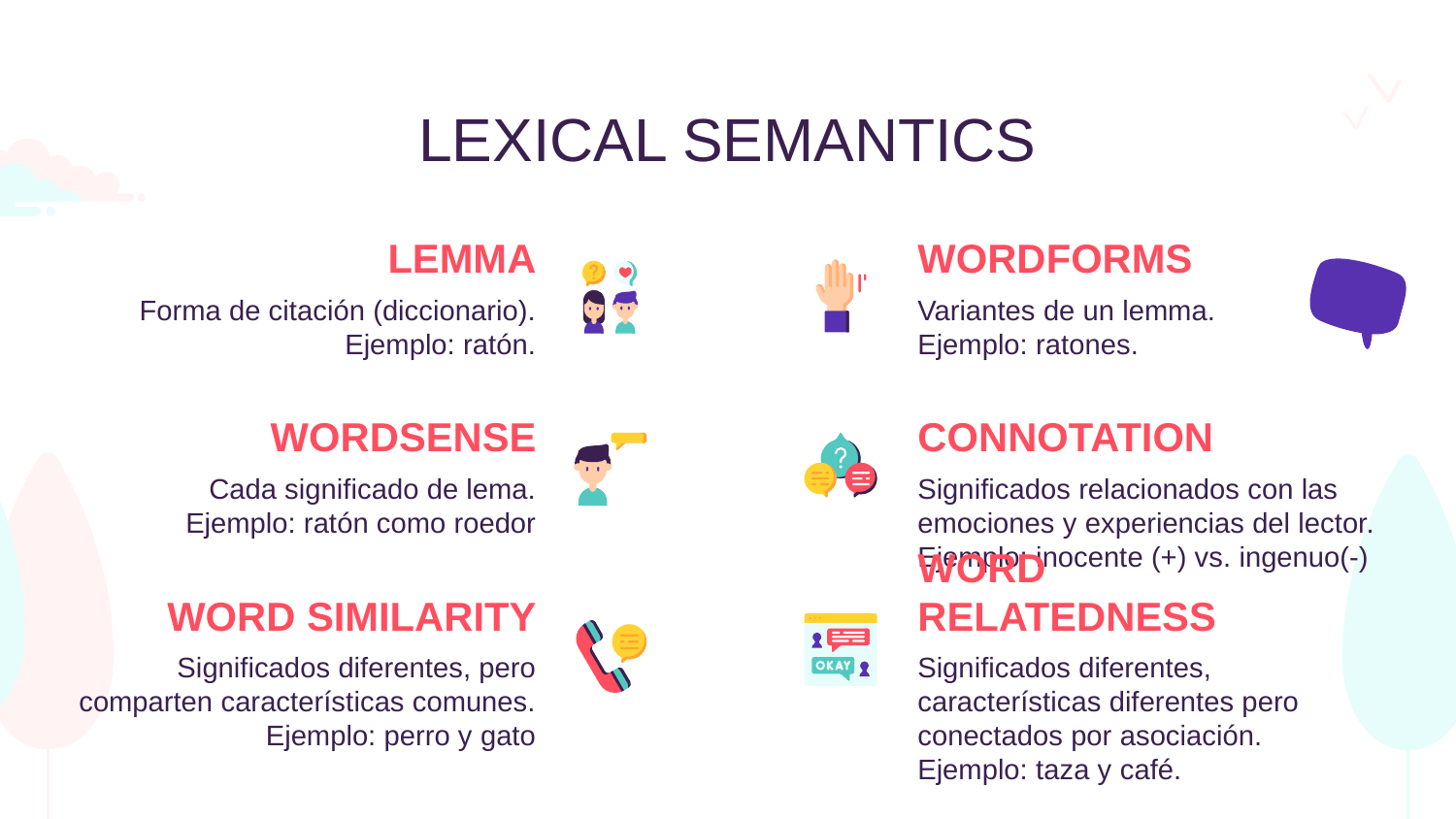

# LEXICAL SEMANTICS
LEMMA
WORDFORMS

Forma de citación (diccionario). Ejemplo: ratón.
Variantes de un lemma. Ejemplo: ratones.
WORDSENSE
CONNOTATION

Cada significado de lema.
Ejemplo: ratón como roedor
Significados relacionados con las emociones y experiencias del lector. Ejemplo: inocente (+) vs. ingenuo(-)

WORD SIMILARITY
WORD RELATEDNESS

Significados diferentes, pero comparten características comunes. Ejemplo: perro y gato
Significados diferentes, características diferentes pero conectados por asociación. Ejemplo: taza y café.